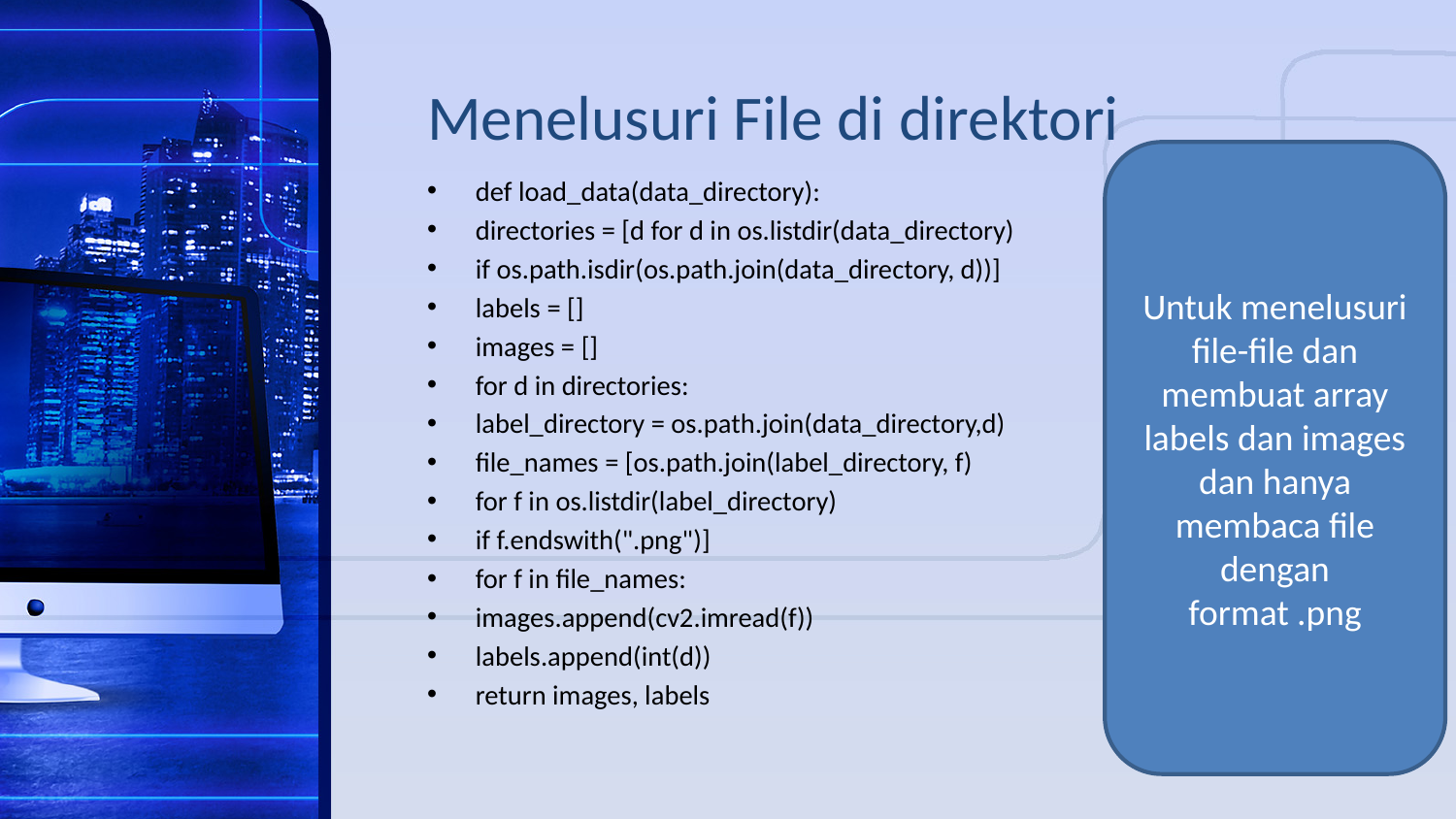

# Menelusuri File di direktori
Untuk menelusuri file-file dan membuat array labels dan images dan hanya membaca file dengan format .png
def load_data(data_directory):
directories = [d for d in os.listdir(data_directory)
if os.path.isdir(os.path.join(data_directory, d))]
labels = []
images = []
for d in directories:
label_directory = os.path.join(data_directory,d)
file_names = [os.path.join(label_directory, f)
for f in os.listdir(label_directory)
if f.endswith(".png")]
for f in file_names:
images.append(cv2.imread(f))
labels.append(int(d))
return images, labels